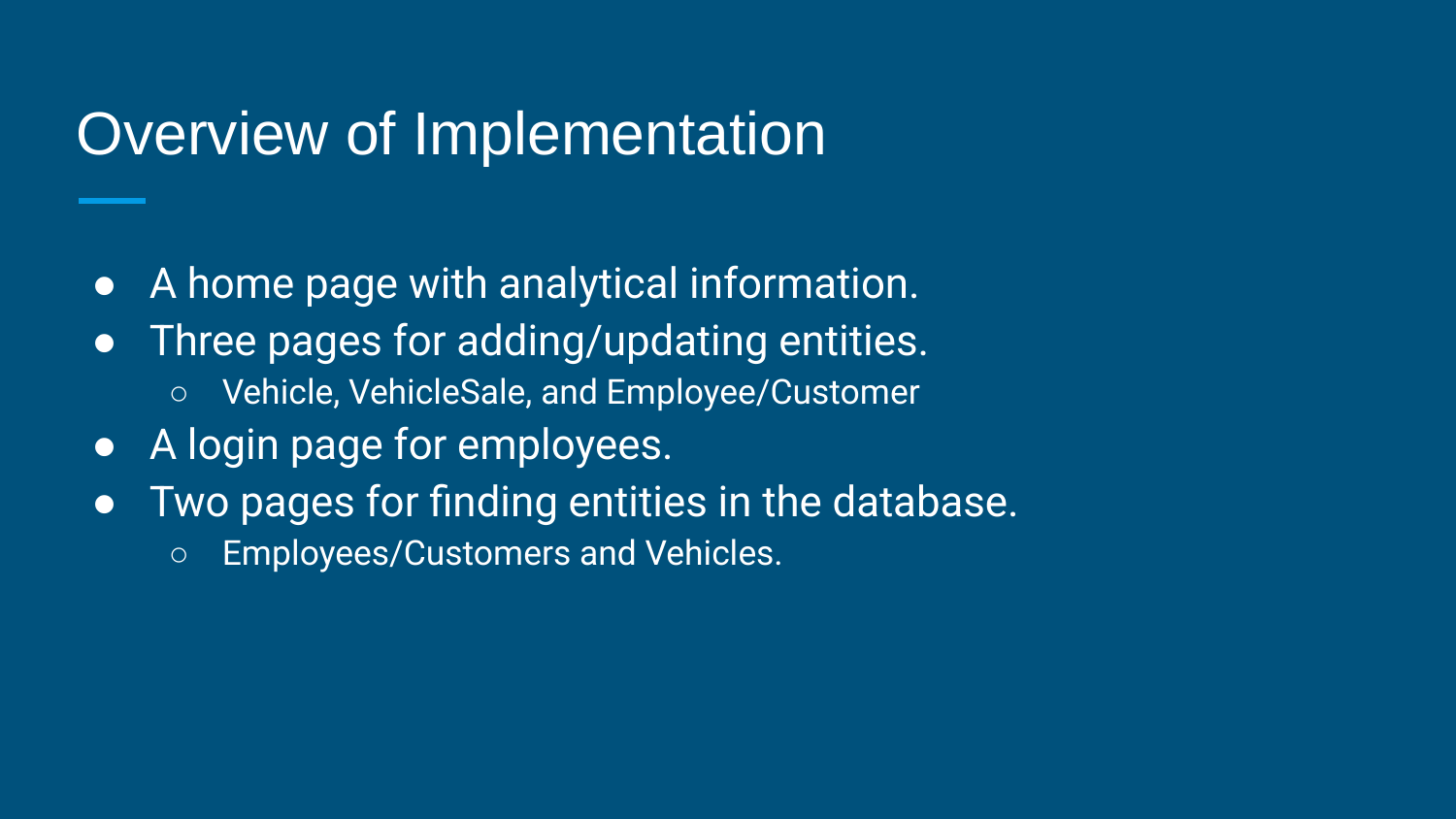

# Overview of Implementation
A home page with analytical information.
Three pages for adding/updating entities.
Vehicle, VehicleSale, and Employee/Customer
A login page for employees.
Two pages for finding entities in the database.
Employees/Customers and Vehicles.